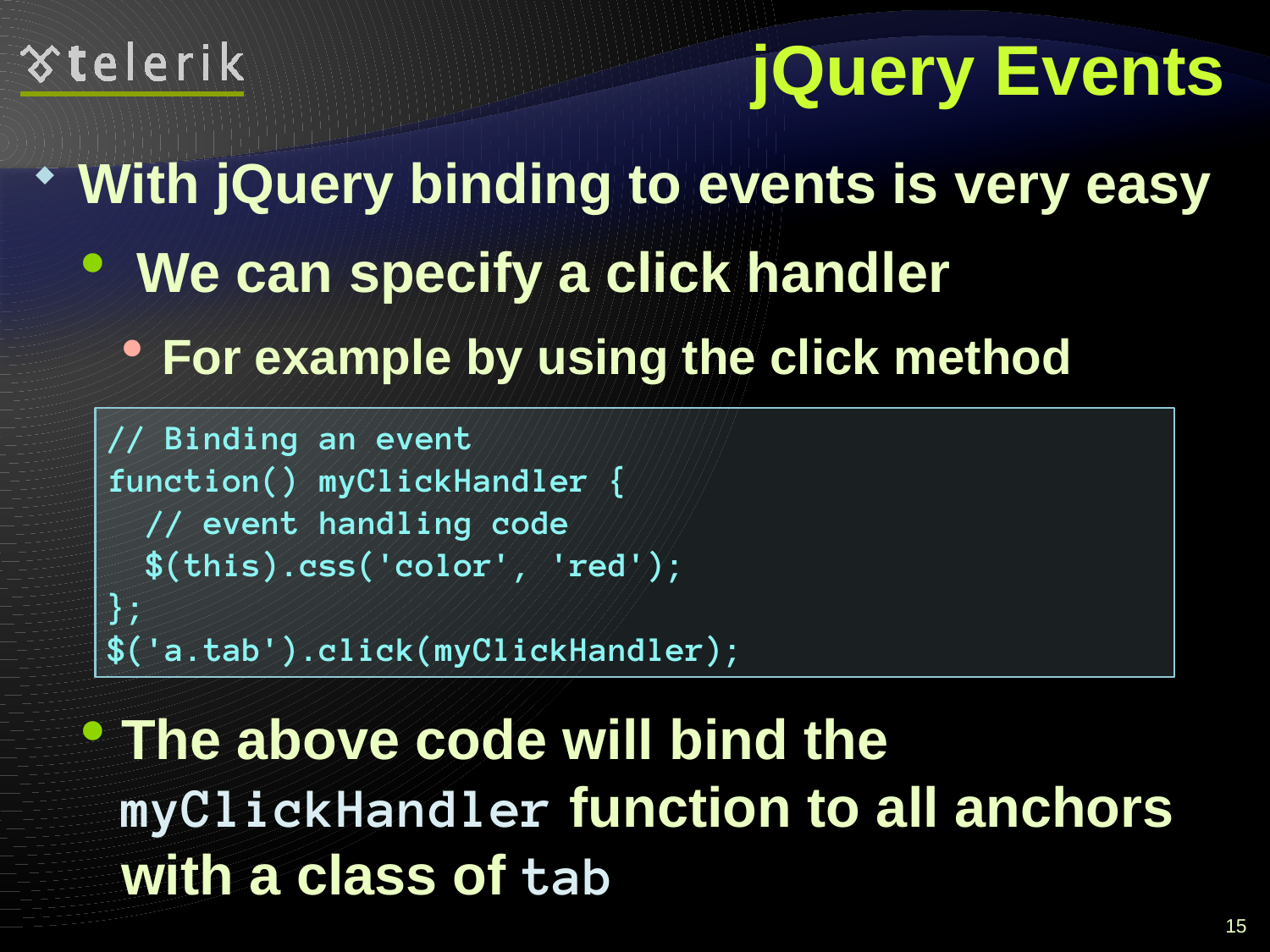

# jQuery Events
With jQuery binding to events is very easy
 We can specify a click handler
For example by using the click method

The above code will bind the myClickHandler function to all anchors with a class of tab
// Binding an event
function() myClickHandler {
  // event handling code
  $(this).css('color', 'red');
};
$('a.tab').click(myClickHandler);
15